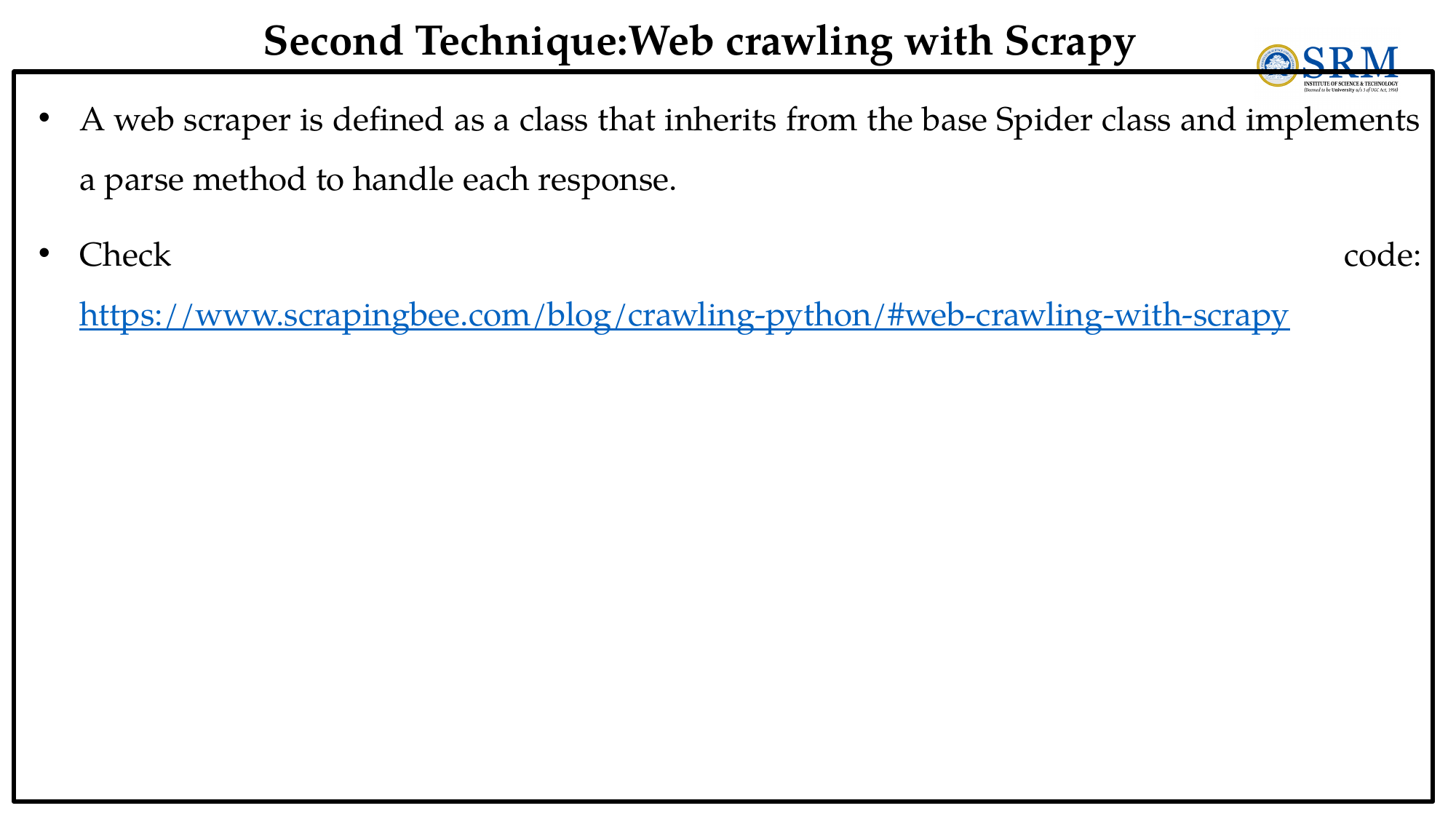

# Second Technique:Web crawling with Scrapy
A web scraper is defined as a class that inherits from the base Spider class and implements a parse method to handle each response.
Check code: https://www.scrapingbee.com/blog/crawling-python/#web-crawling-with-scrapy